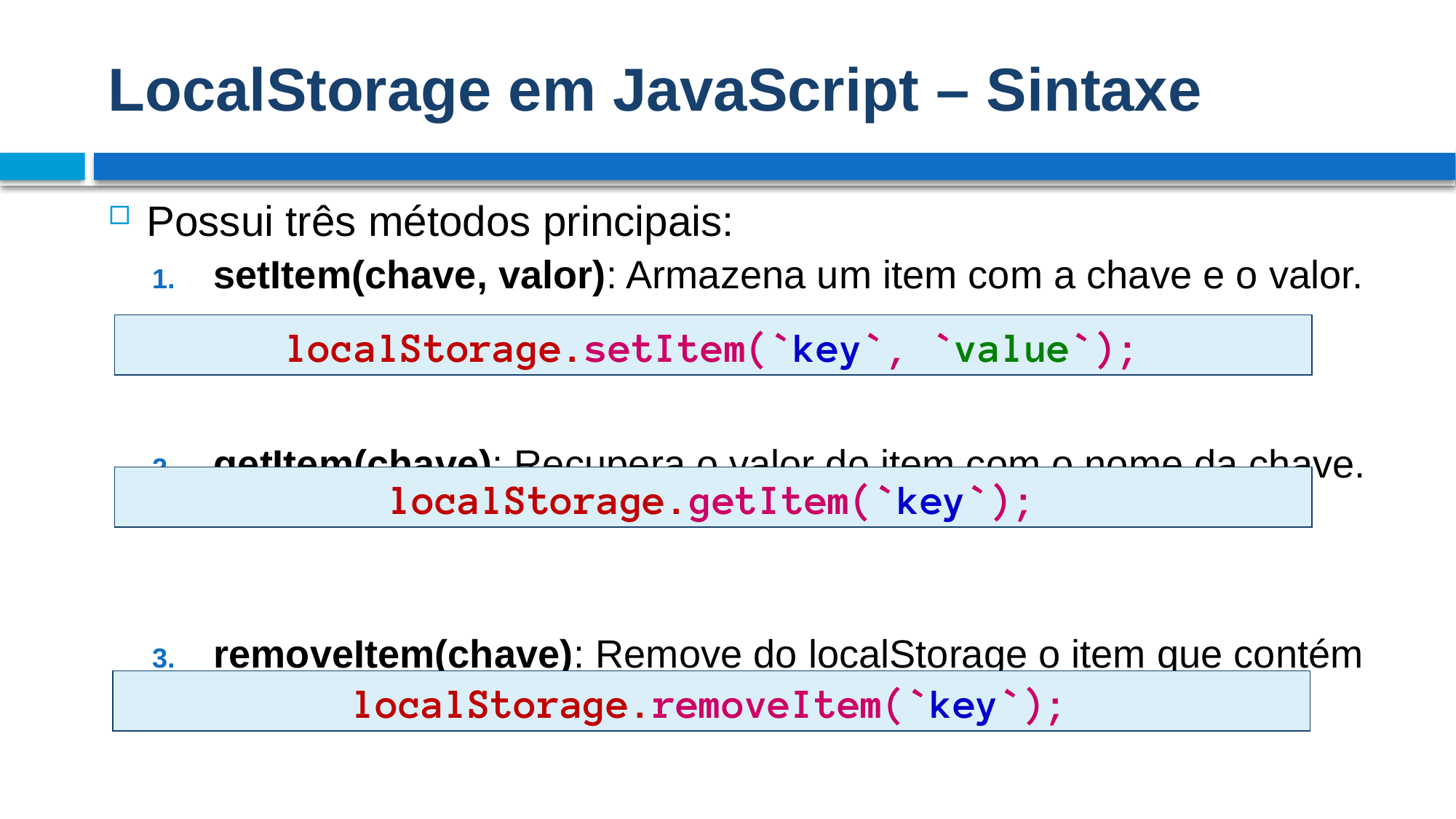

# LocalStorage em JavaScript – Sintaxe
5
Possui três métodos principais:
setItem(chave, valor): Armazena um item com a chave e o valor.

getItem(chave): Recupera o valor do item com o nome da chave.

removeItem(chave): Remove do localStorage o item que contém a chave.
localStorage.setItem(`key`, `value`);
localStorage.getItem(`key`);
localStorage.removeItem(`key`);